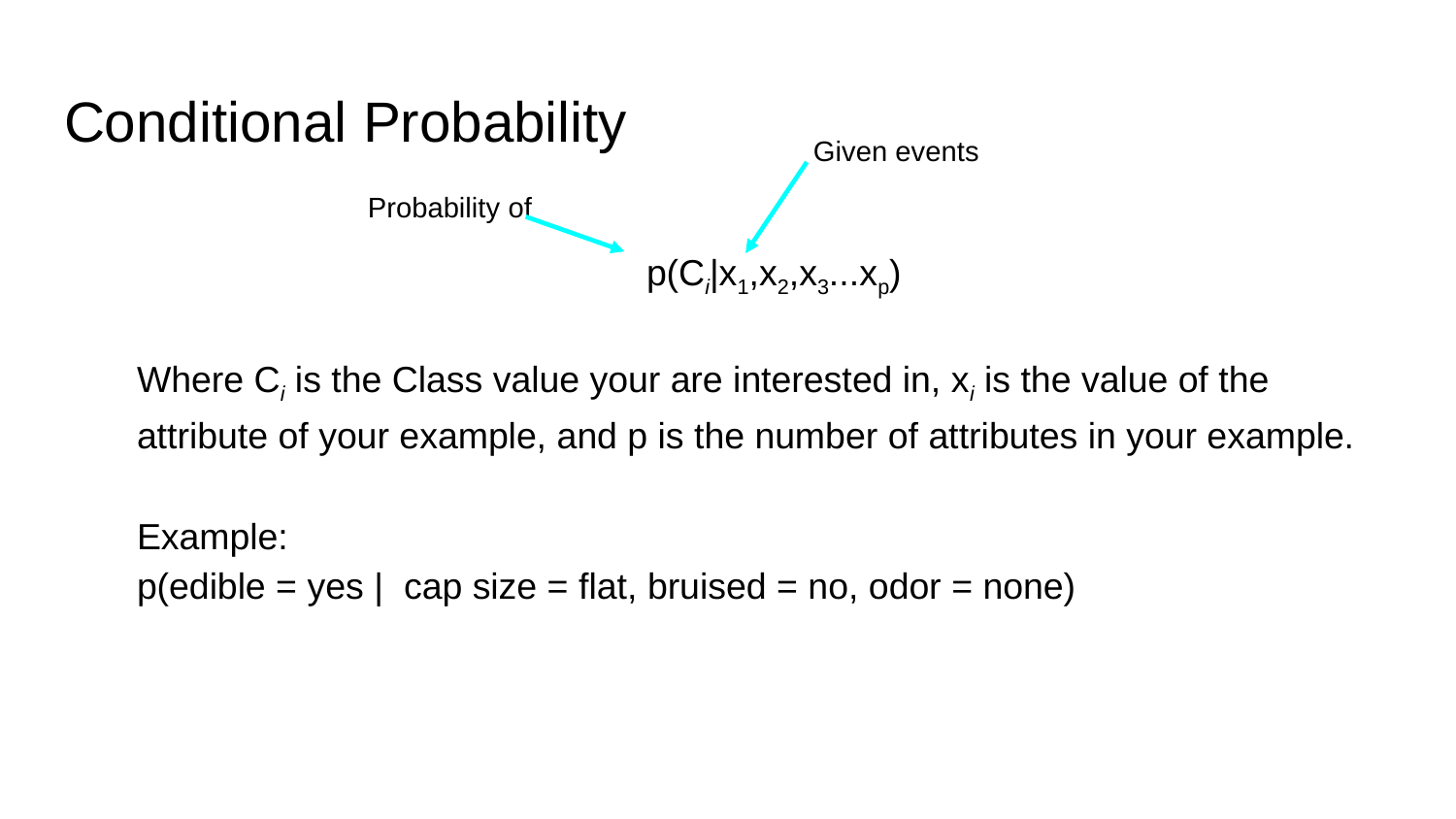

# Conditional Probability
Given events
Probability of

		p(Ci|x1,x2,x3...xp)

Where Ci is the Class value your are interested in, xi is the value of the attribute of your example, and p is the number of attributes in your example.

Example:
p(edible = yes |  cap size = flat, bruised = no, odor = none)